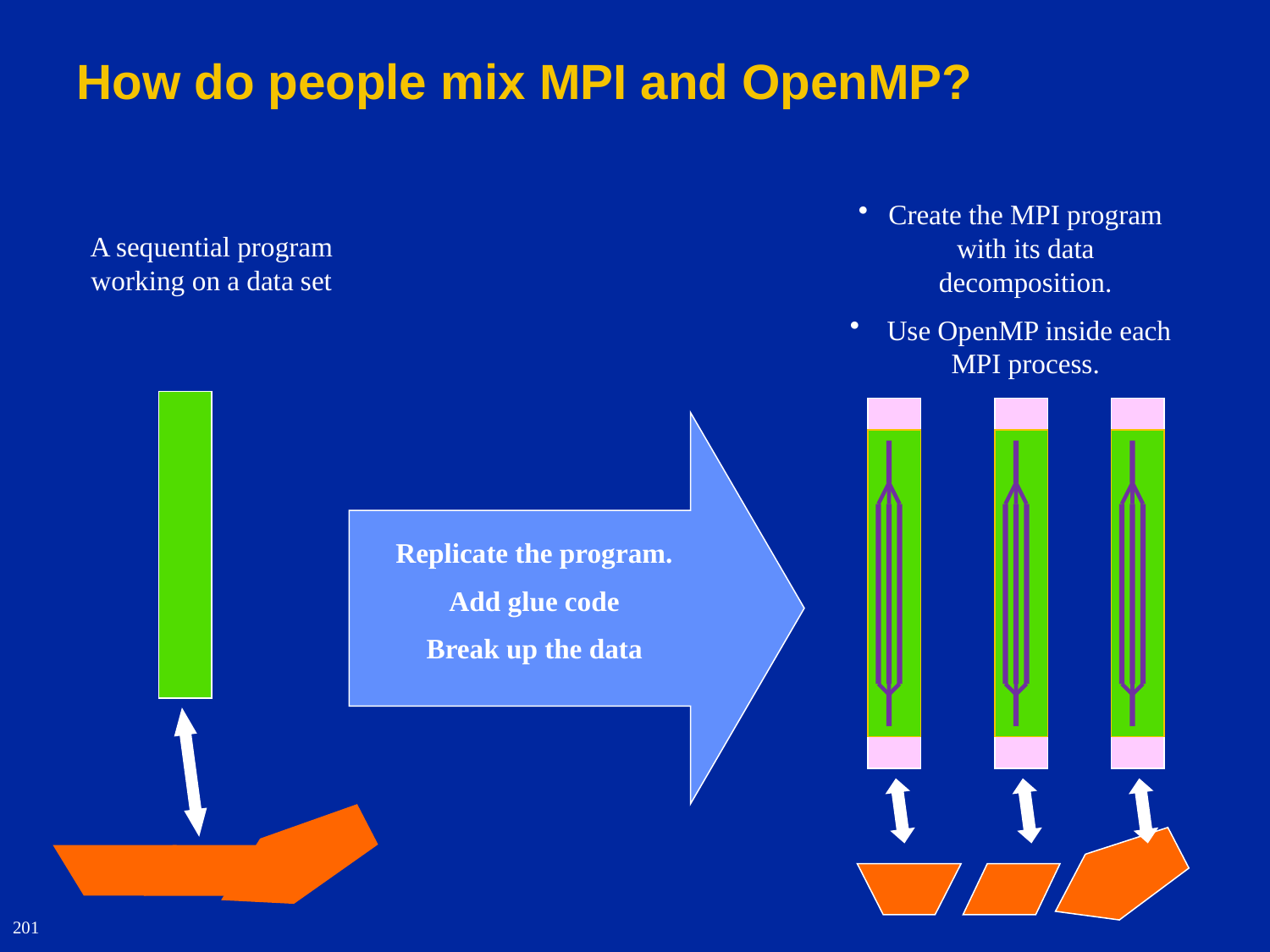

# How do people mix MPI and OpenMP?
Create the MPI program with its data decomposition.
 Use OpenMP inside each MPI process.
A sequential program working on a data set

Replicate the program.
Add glue code
Break up the data

201